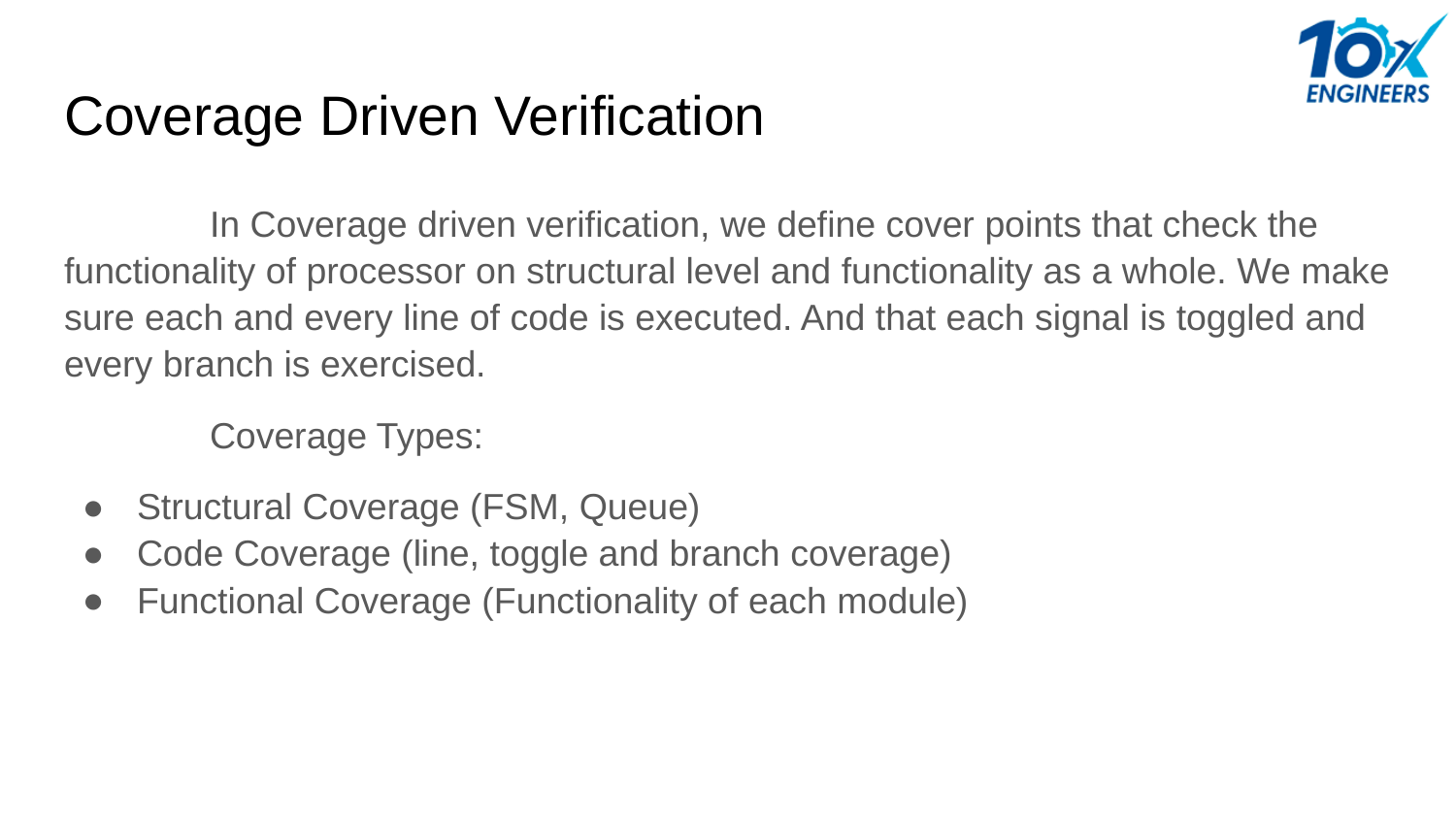

# Coverage Driven Verification
	In Coverage driven verification, we define cover points that check the functionality of processor on structural level and functionality as a whole. We make sure each and every line of code is executed. And that each signal is toggled and every branch is exercised.
	Coverage Types:
Structural Coverage (FSM, Queue)
Code Coverage (line, toggle and branch coverage)
Functional Coverage (Functionality of each module)